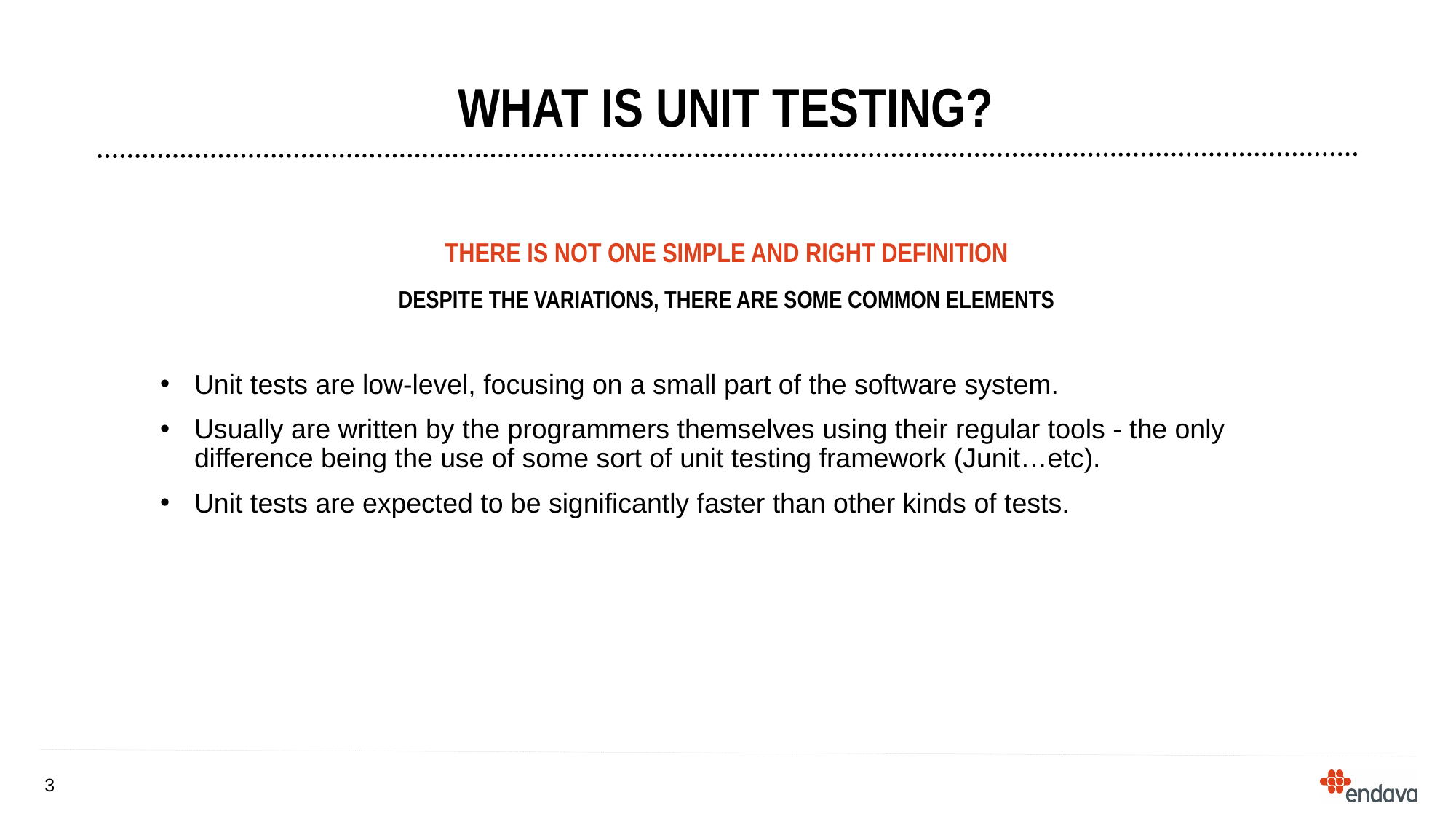

# What is Unit Testing?
There is not one simple and right definition
Despite the variations, there are some common elements
Unit tests are low-level, focusing on a small part of the software system.
Usually are written by the programmers themselves using their regular tools - the only difference being the use of some sort of unit testing framework (Junit…etc).
Unit tests are expected to be significantly faster than other kinds of tests.